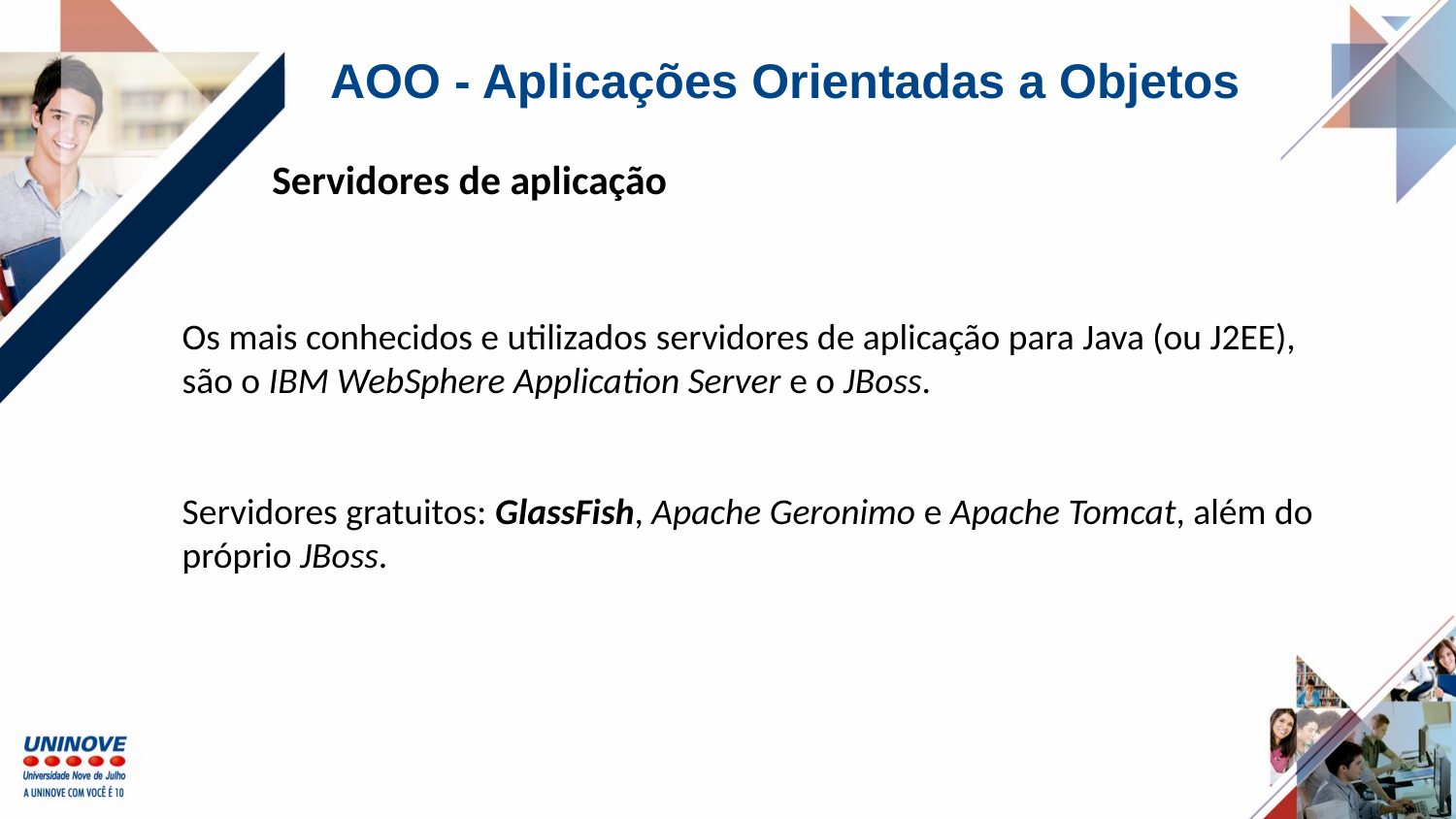

AOO - Aplicações Orientadas a Objetos
Servidores de aplicação
Os mais conhecidos e utilizados servidores de aplicação para Java (ou J2EE), são o IBM WebSphere Application Server e o JBoss.

Servidores gratuitos: GlassFish, Apache Geronimo e Apache Tomcat, além do próprio JBoss.